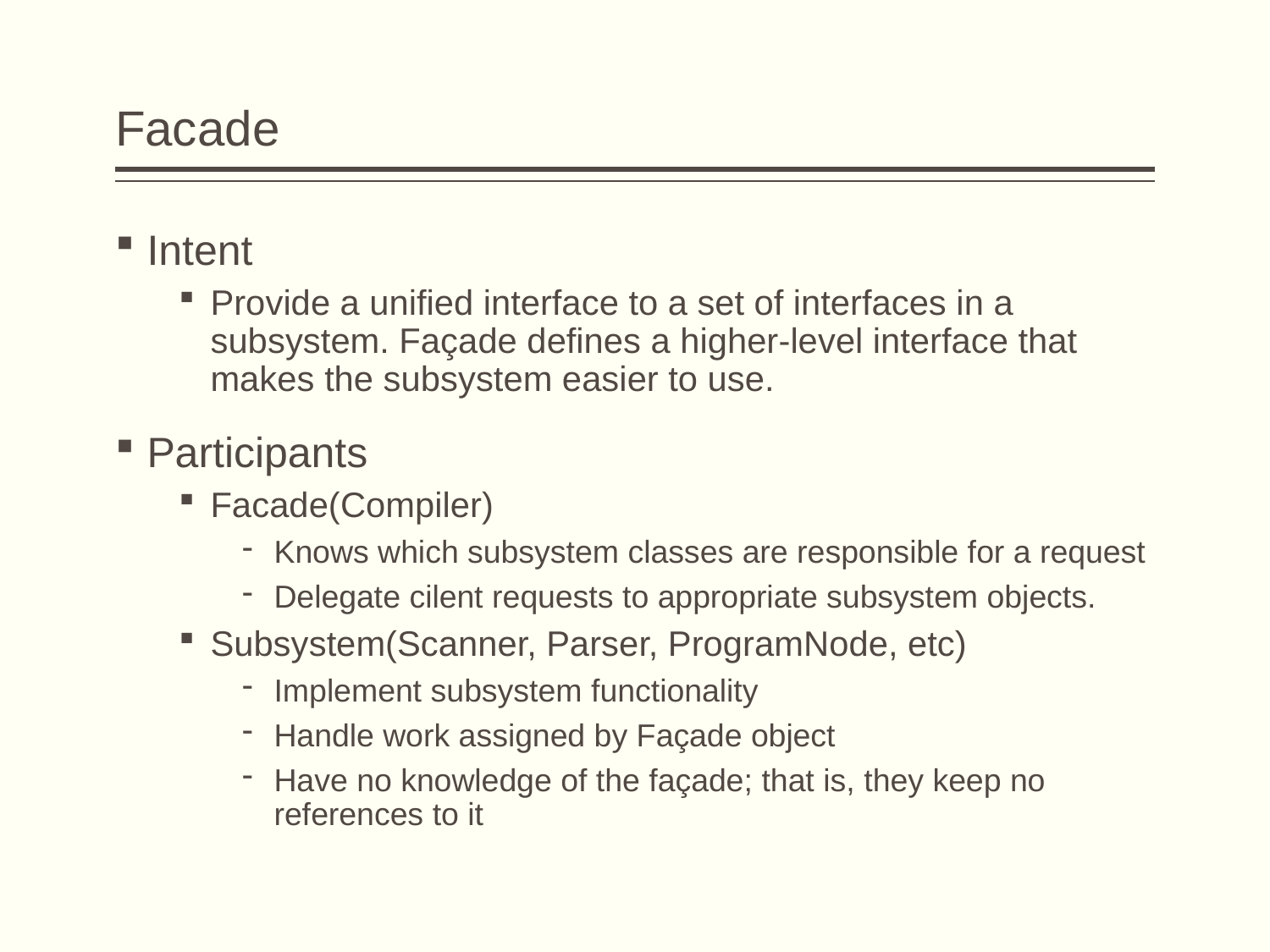

# Facade
Intent
Provide a unified interface to a set of interfaces in a subsystem. Façade defines a higher-level interface that makes the subsystem easier to use.
Participants
Facade(Compiler)
Knows which subsystem classes are responsible for a request
Delegate cilent requests to appropriate subsystem objects.
Subsystem(Scanner, Parser, ProgramNode, etc)
Implement subsystem functionality
Handle work assigned by Façade object
Have no knowledge of the façade; that is, they keep no references to it